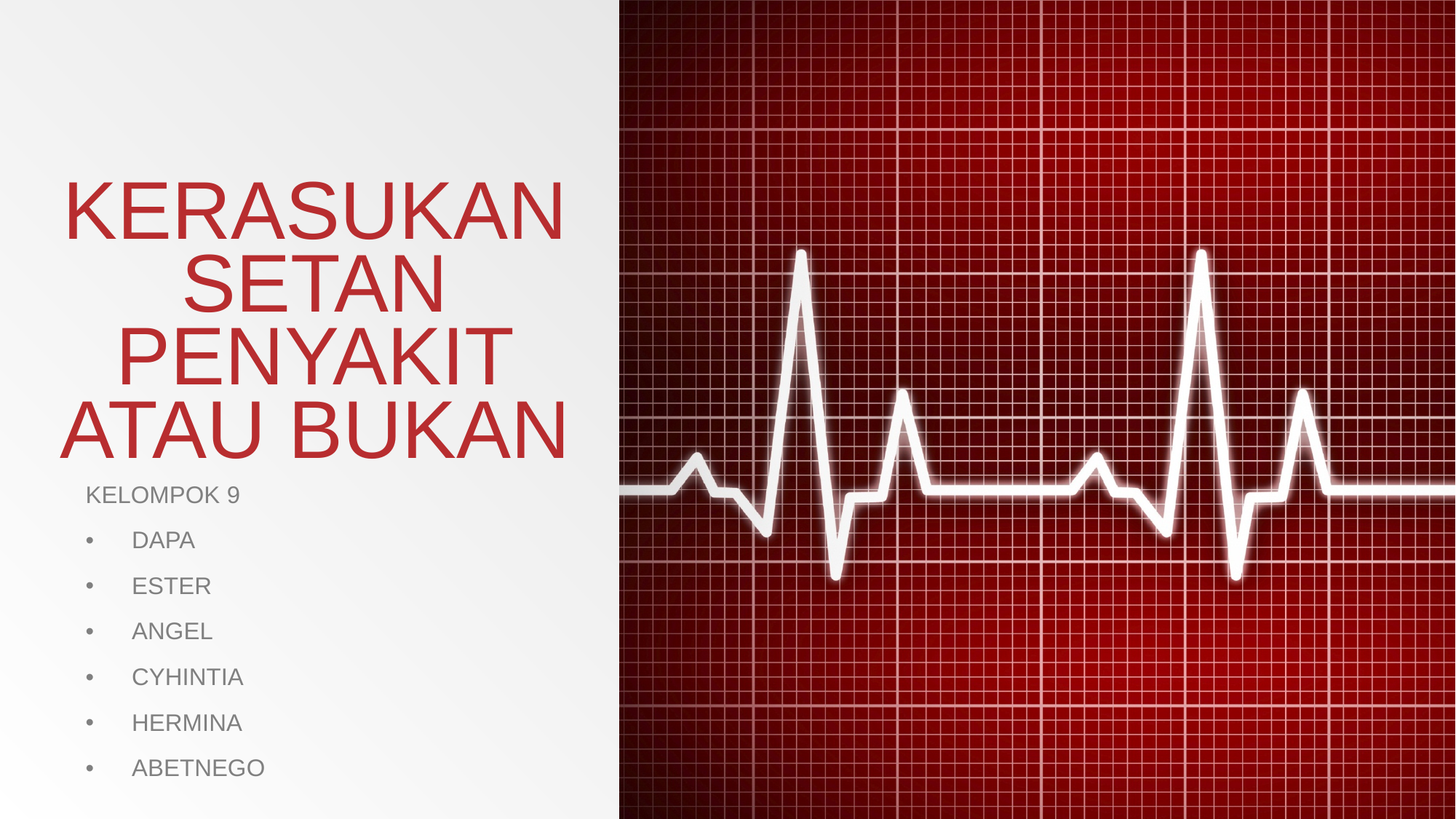

# KERASUKAN SETAN PENYAKIT ATAU BUKAN
KELOMPOK 9
DAPA
ESTER
angel
CYHINTIA
HERMINA
ABETNEGO